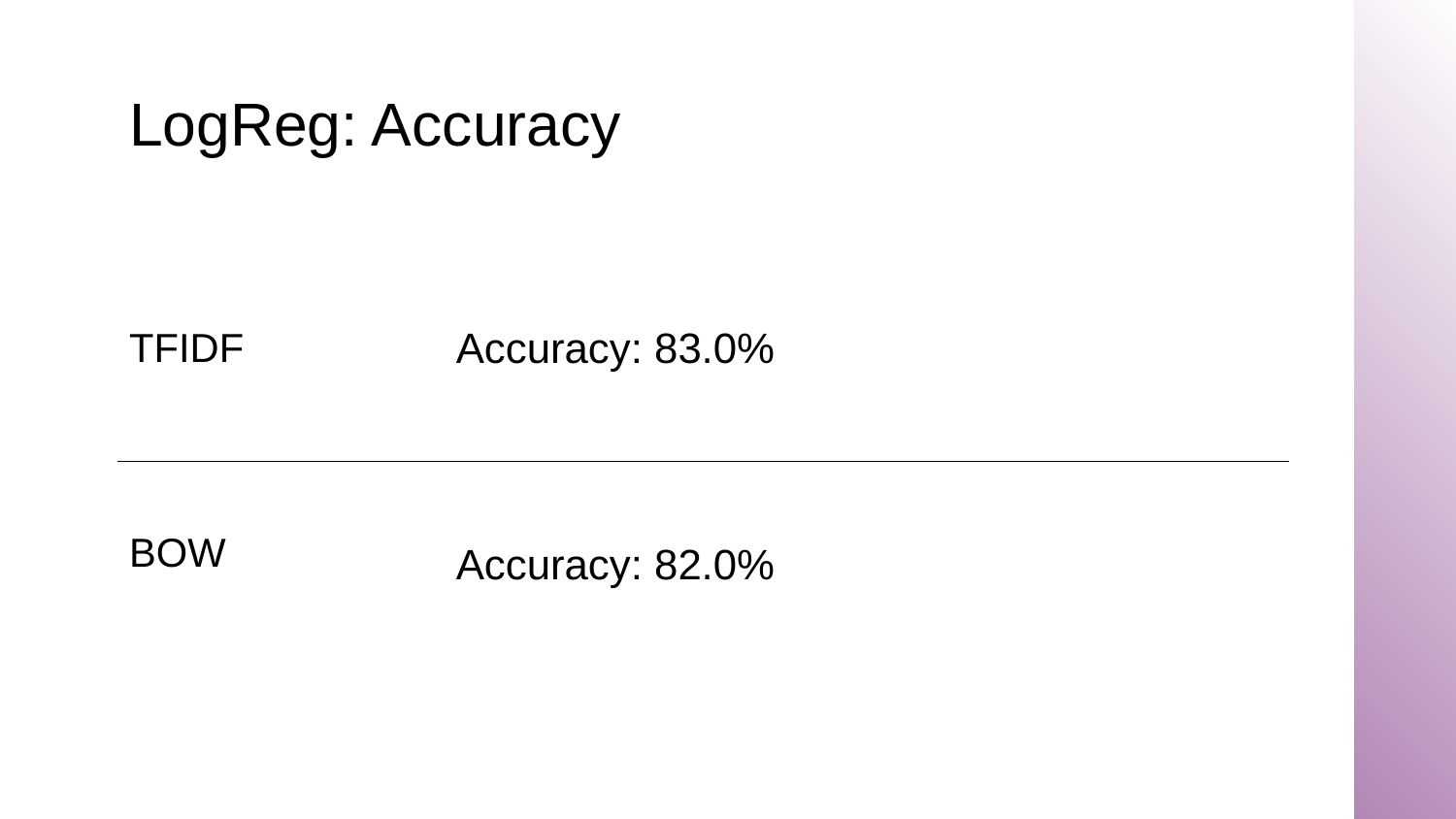

# LogReg: Accuracy

Accuracy: 83.0%
TFIDF
Accuracy: 82.0%
BOW